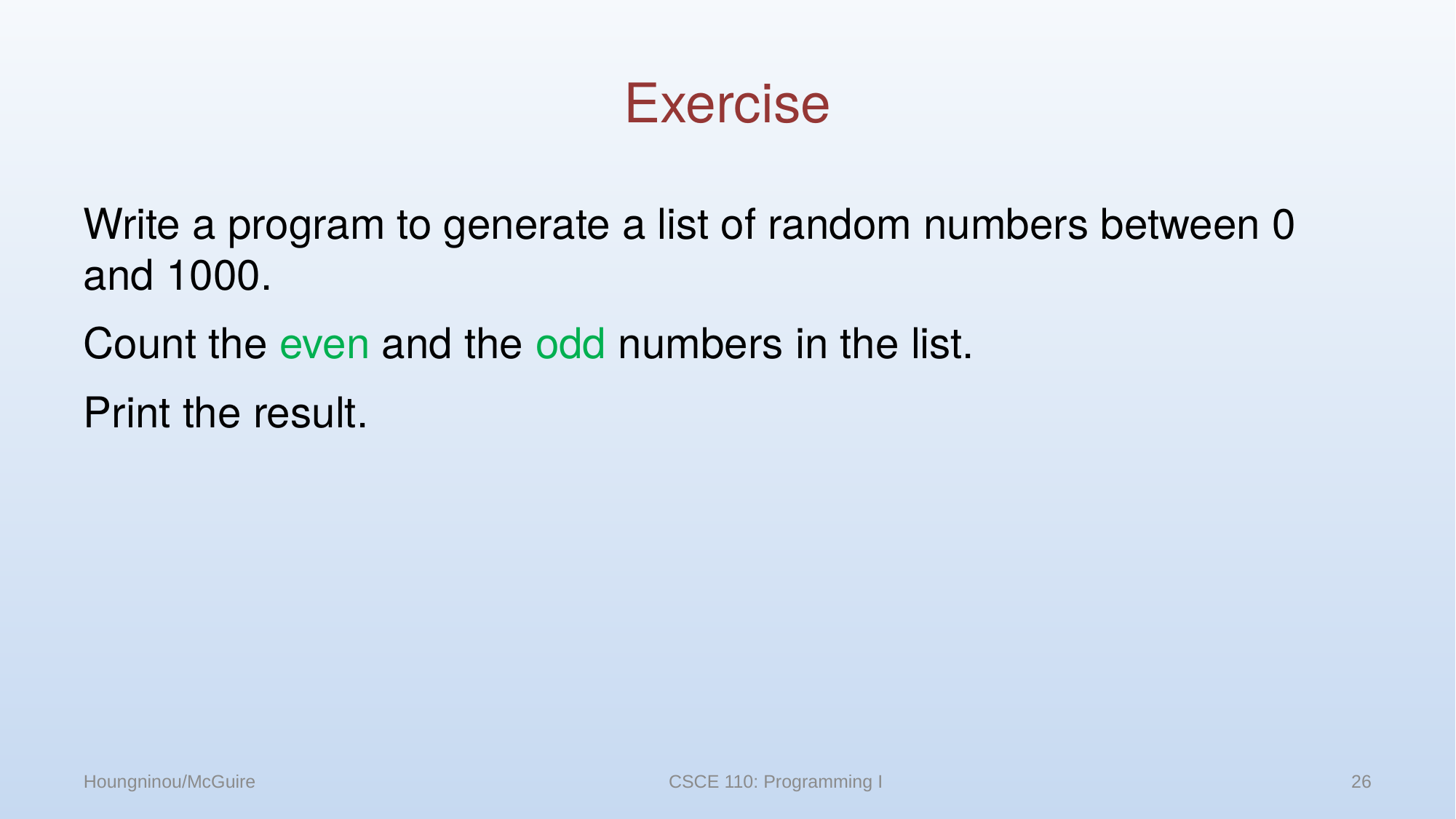

# Exercise
Write a program to generate a list of random numbers between 0 and 1000.
Count the even and the odd numbers in the list.
Print the result.
Houngninou/McGuire
CSCE 110: Programming I
26